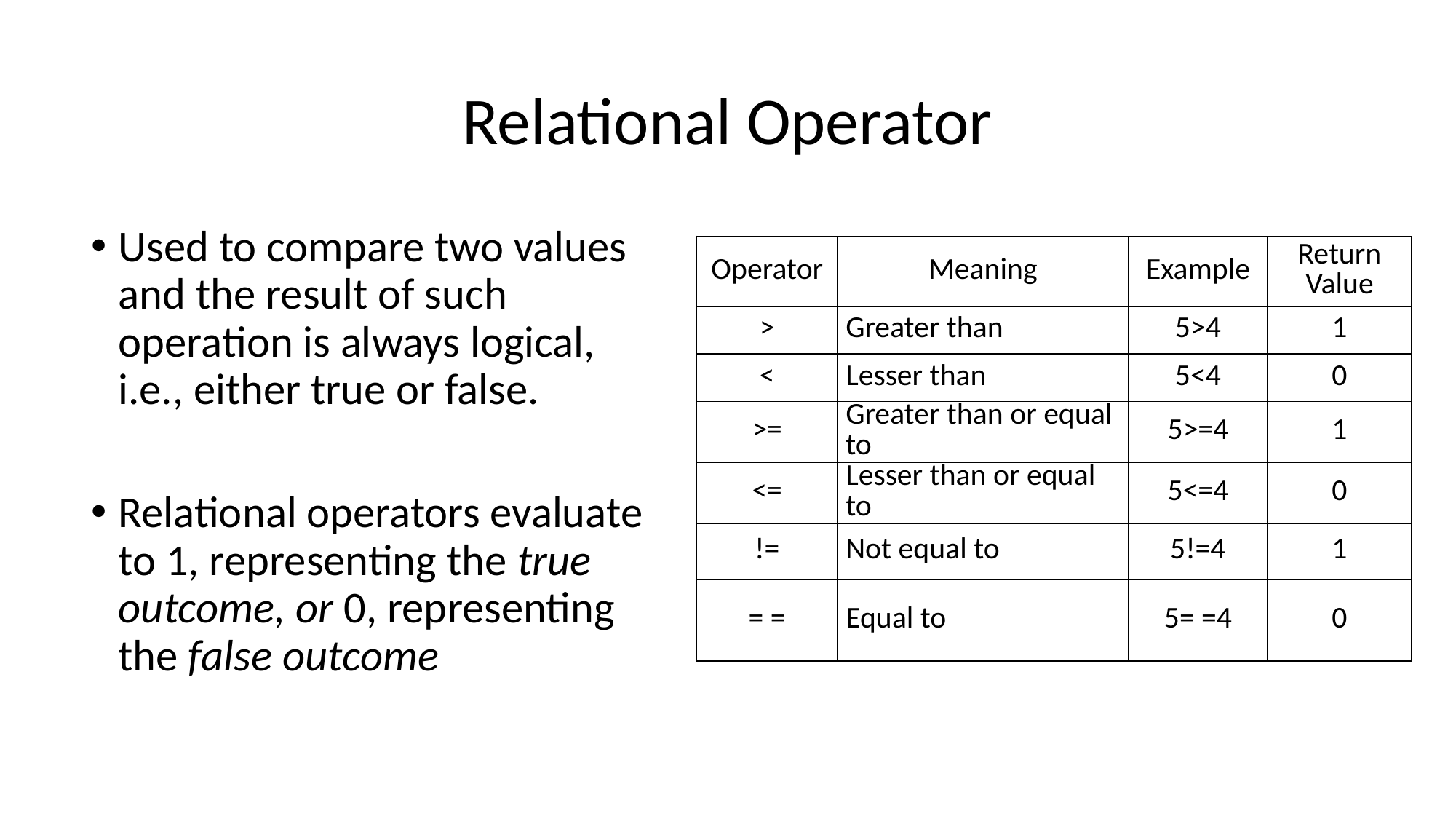

# Relational Operator
Used to compare two values and the result of such operation is always logical, i.e., either true or false.

Relational operators evaluate to 1, representing the true outcome, or 0, representing the false outcome
| Operator | Meaning | Example | Return Value |
| --- | --- | --- | --- |
| > | Greater than | 5>4 | 1 |
| < | Lesser than | 5<4 | 0 |
| >= | Greater than or equal to | 5>=4 | 1 |
| <= | Lesser than or equal to | 5<=4 | 0 |
| != | Not equal to | 5!=4 | 1 |
| = = | Equal to | 5= =4 | 0 |